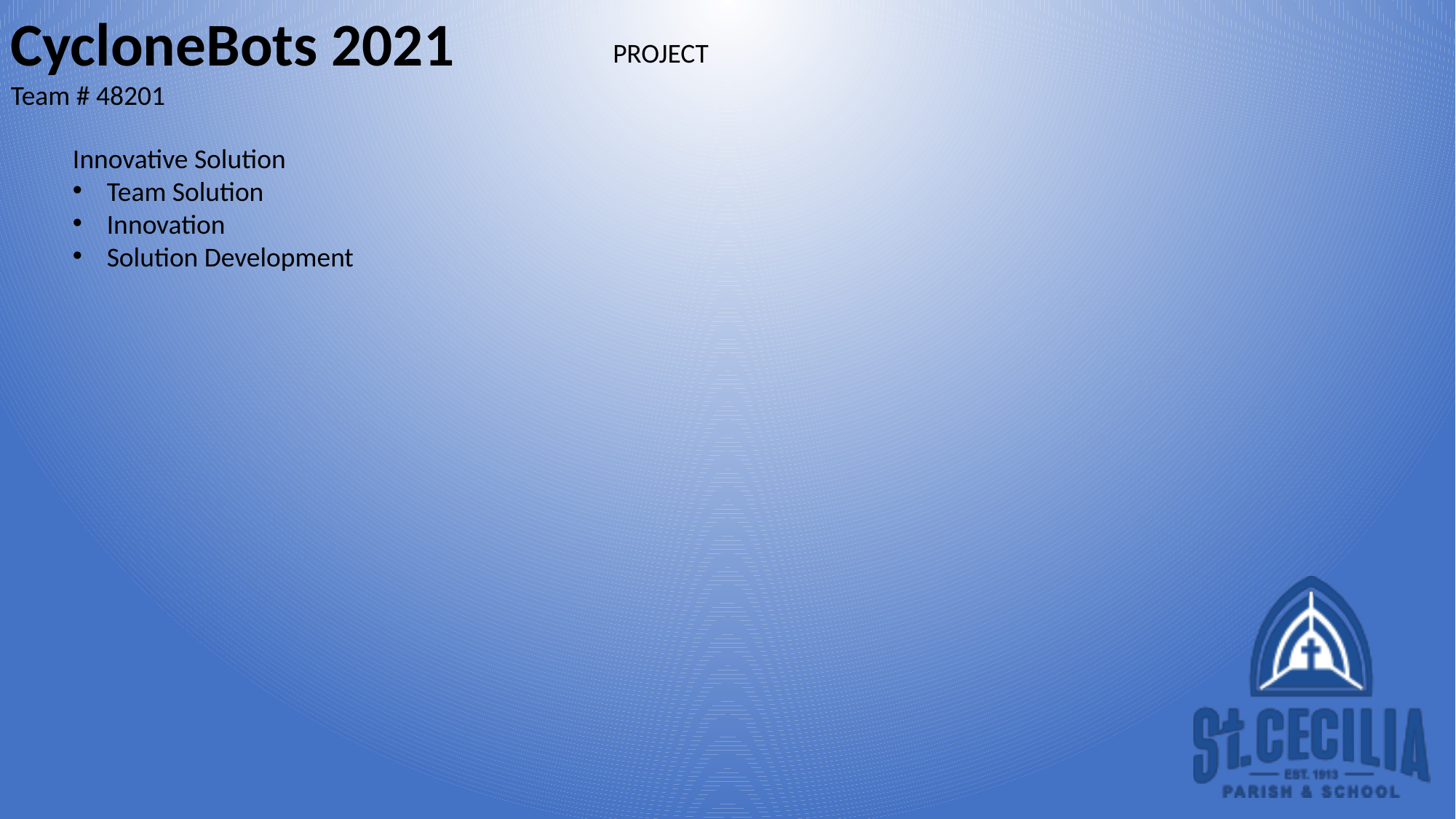

PROJECT
Innovative Solution
Team Solution
Innovation
Solution Development